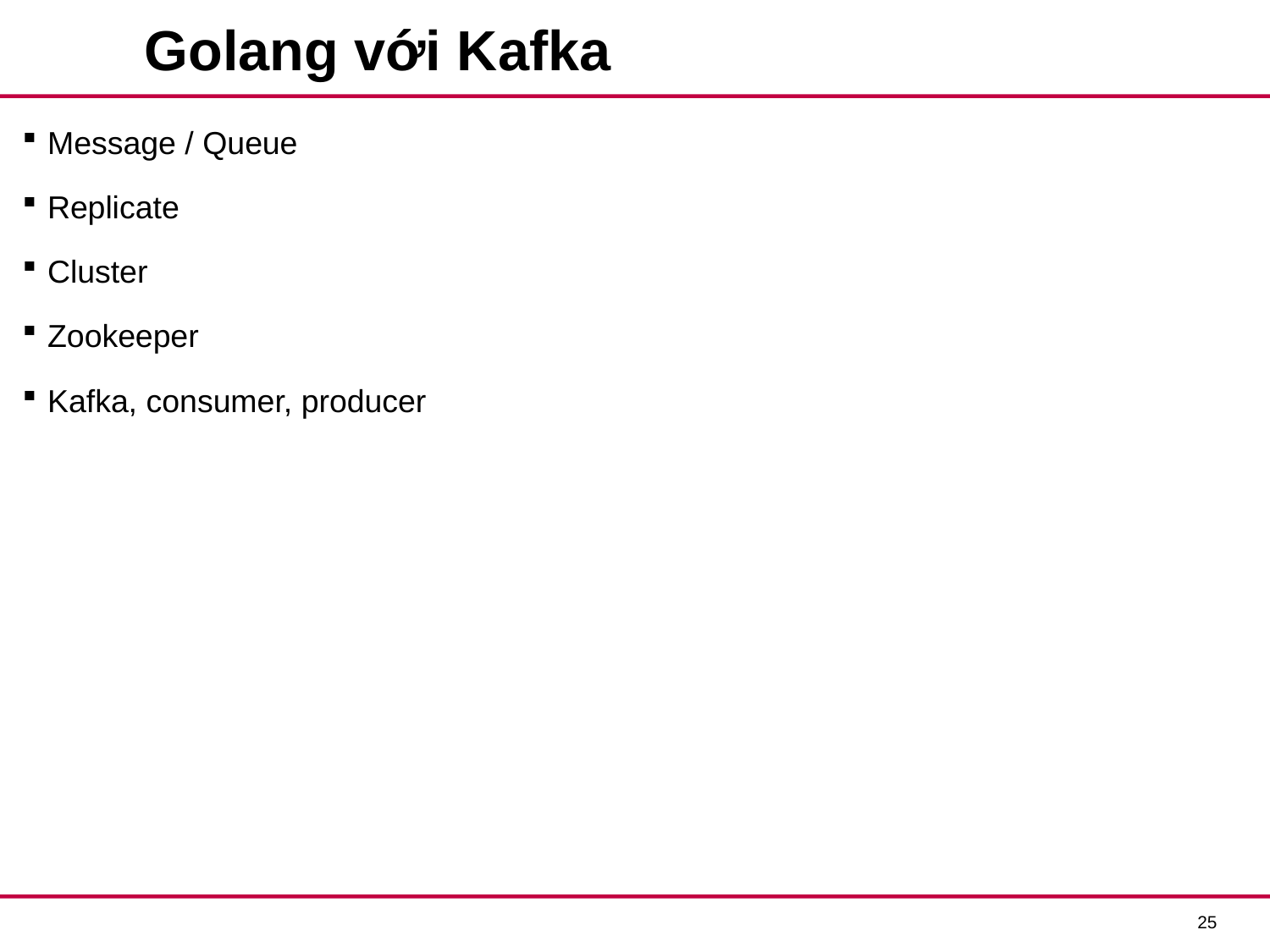

# Golang với Kafka
Message / Queue
Replicate
Cluster
Zookeeper
Kafka, consumer, producer
25